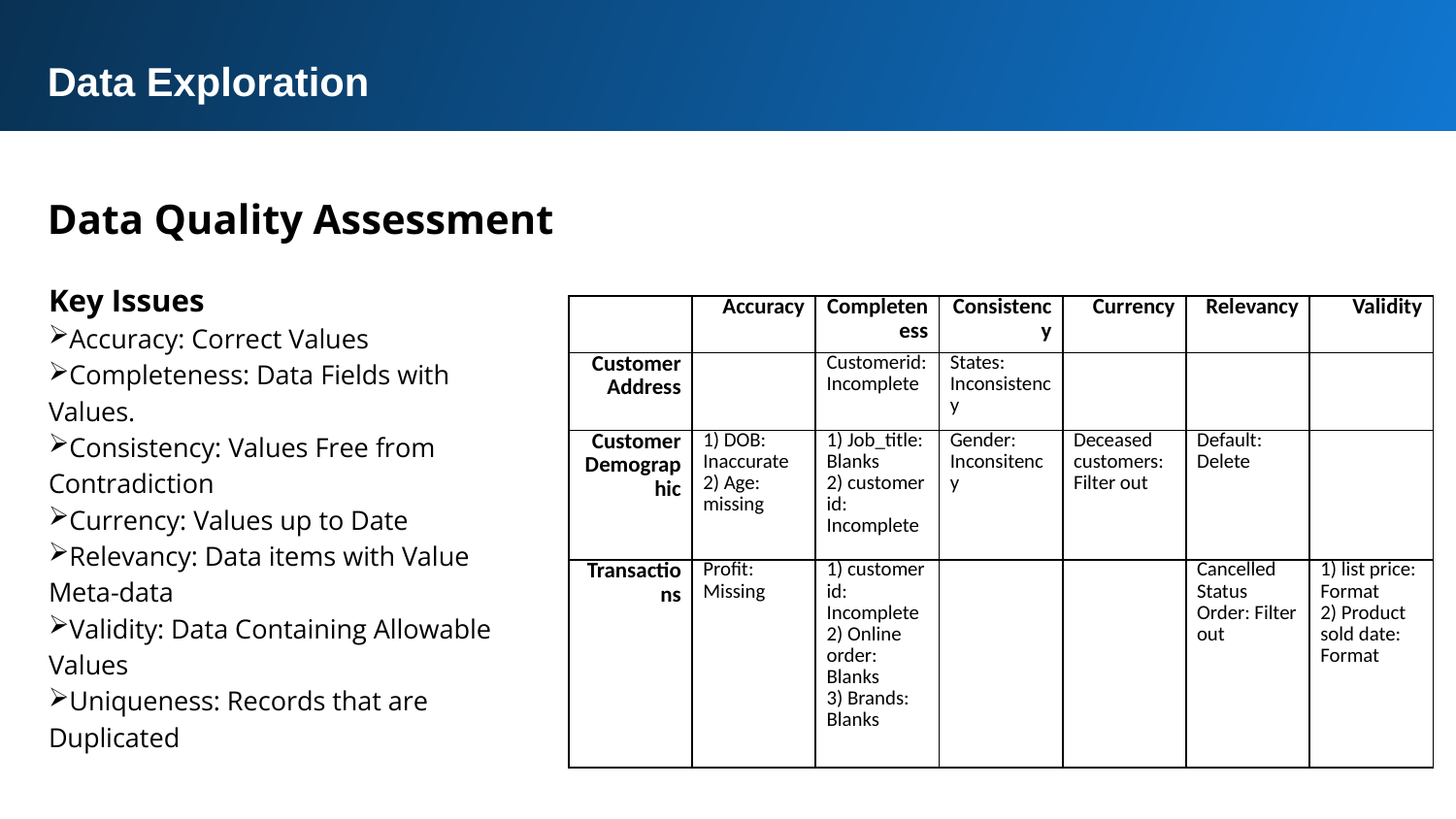

Data Exploration
Data Quality Assessment
Key Issues
Accuracy: Correct Values
Completeness: Data Fields with Values.
Consistency: Values Free from Contradiction
Currency: Values up to Date
Relevancy: Data items with Value Meta-data
Validity: Data Containing Allowable Values
Uniqueness: Records that are Duplicated

|  | Accuracy | Completeness | Consistency | Currency | Relevancy | Validity |
| --- | --- | --- | --- | --- | --- | --- |
| Customer Address |  | Customerid: Incomplete | States: Inconsistency |  |  |  |
| Customer Demographic | 1) DOB: Inaccurate 2) Age: missing | 1) Job\_title: Blanks 2) customer id: Incomplete | Gender: Inconsitency | Deceased customers: Filter out | Default: Delete |  |
| Transactions | Profit: Missing | 1) customer id: Incomplete 2) Online order: Blanks 3) Brands: Blanks |  |  | Cancelled Status Order: Filter out | 1) list price: Format 2) Product sold date: Format |